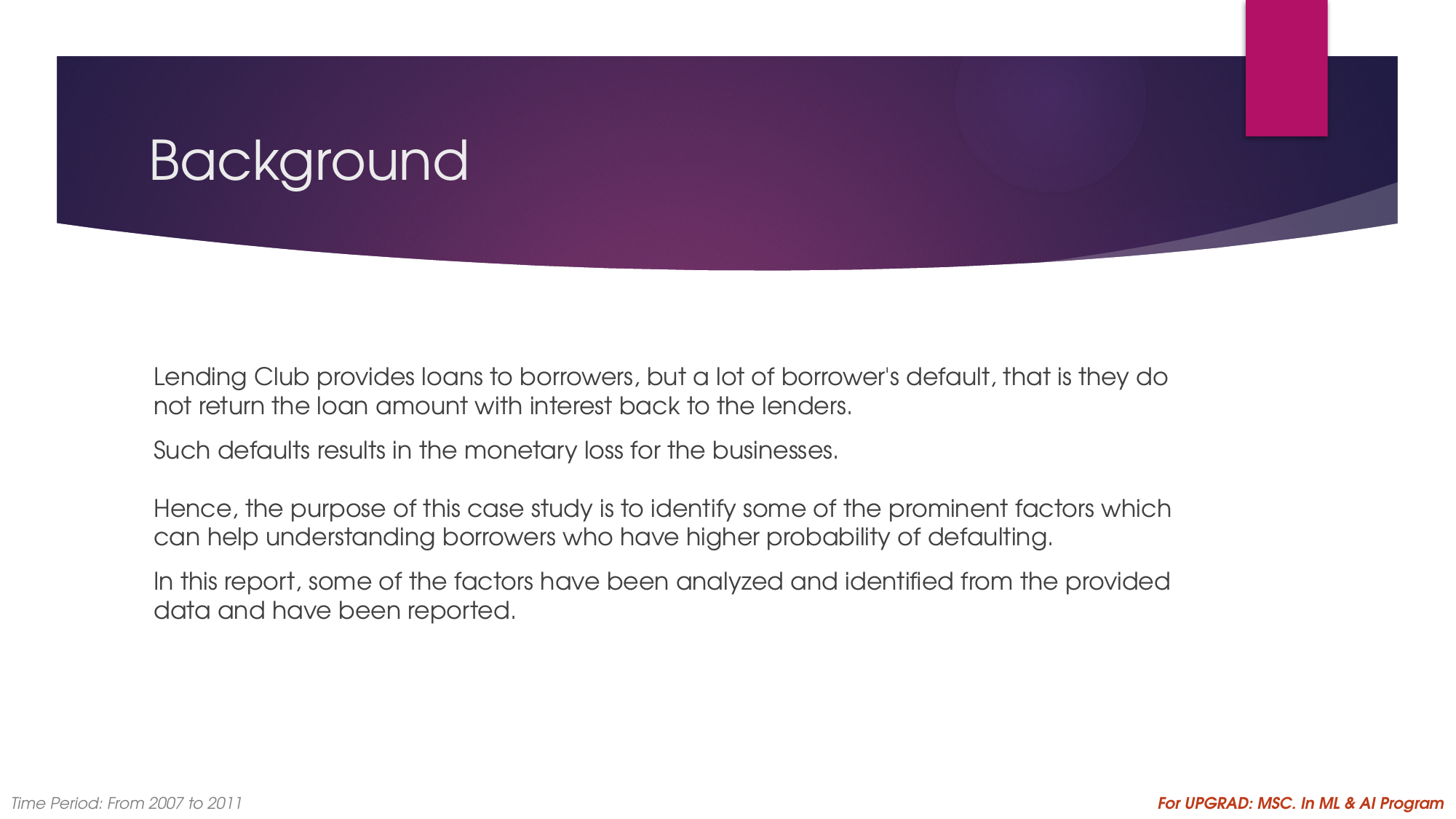

# Background
Lending Club provides loans to borrowers, but a lot of borrower's default, that is they do not return the loan amount with interest back to the lenders.
Such defaults results in the monetary loss for the businesses.
Hence, the purpose of this case study is to identify some of the prominent factors which can help understanding borrowers who have higher probability of defaulting.
In this report, some of the factors have been analyzed and identified from the provided data and have been reported.
Time Period: From 2007 to 2011
For UPGRAD: MSC. In ML & AI Program